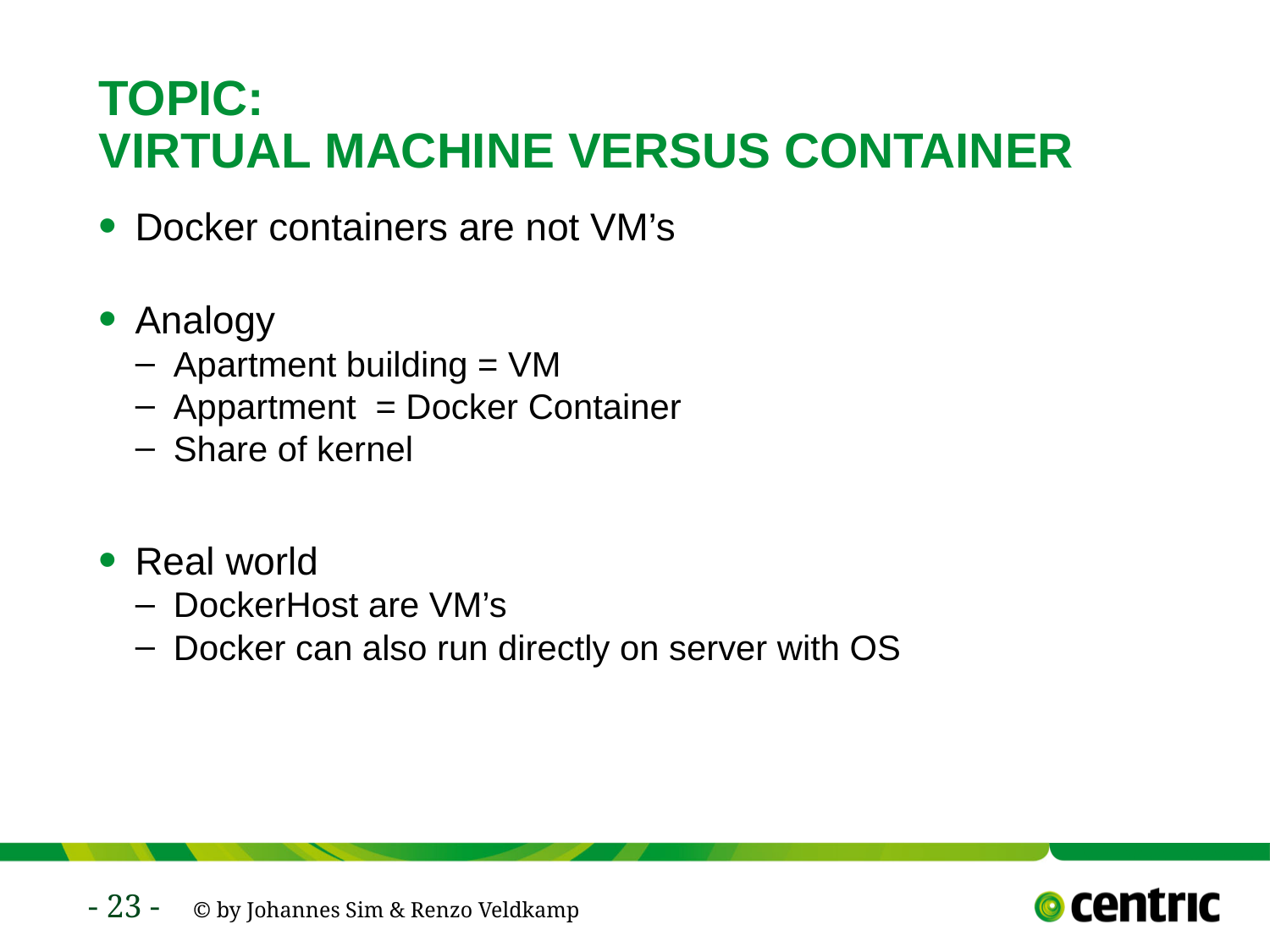

# TOPIC: VIRTUAL MACHINE versus Container
Docker containers are not VM’s

Analogy
Apartment building = VM
Appartment  = Docker Container
Share of kernel

Real world
DockerHost are VM’s
Docker can also run directly on server with OS